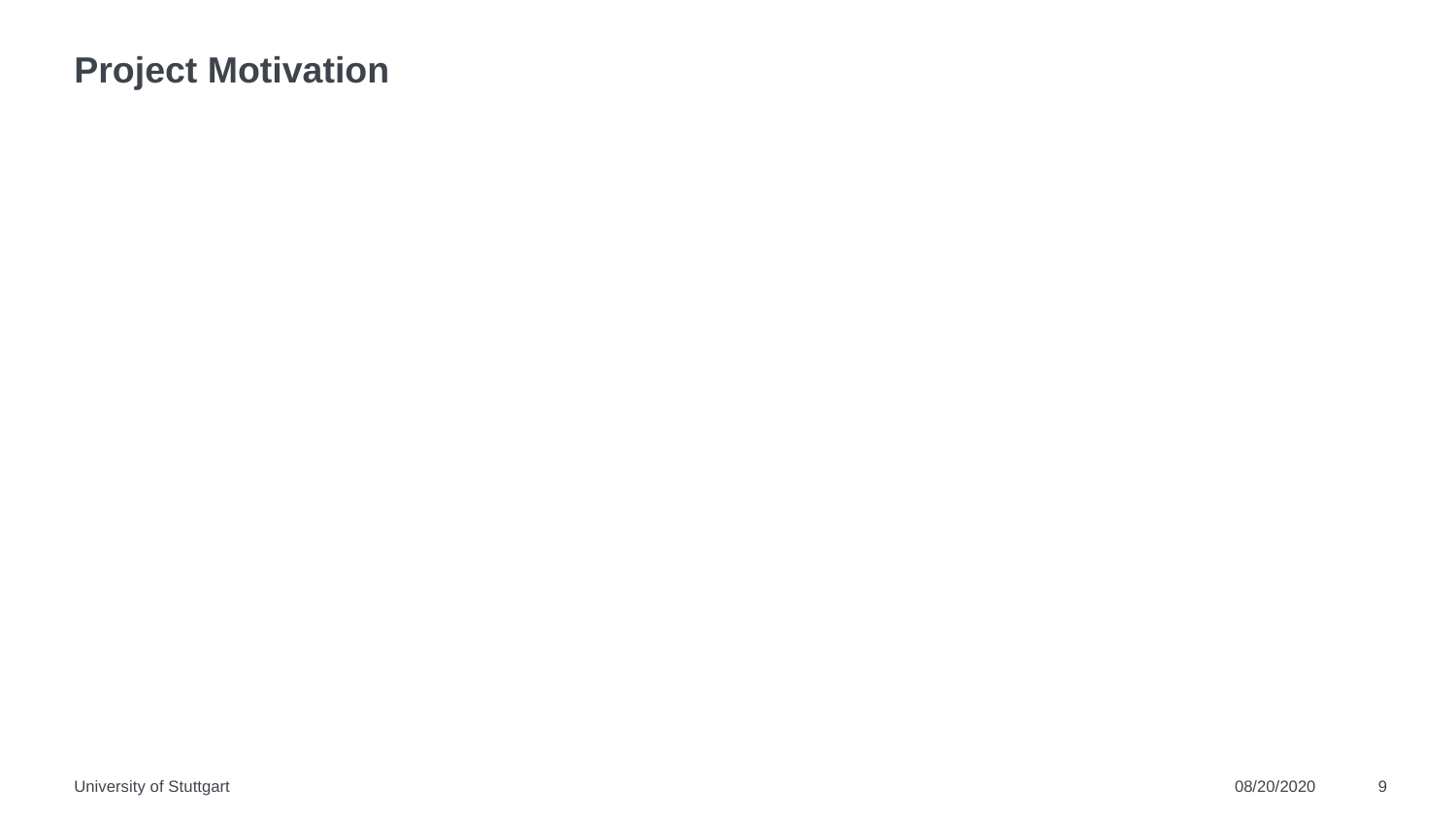

# Project Motivation
University of Stuttgart
08/20/2020
9